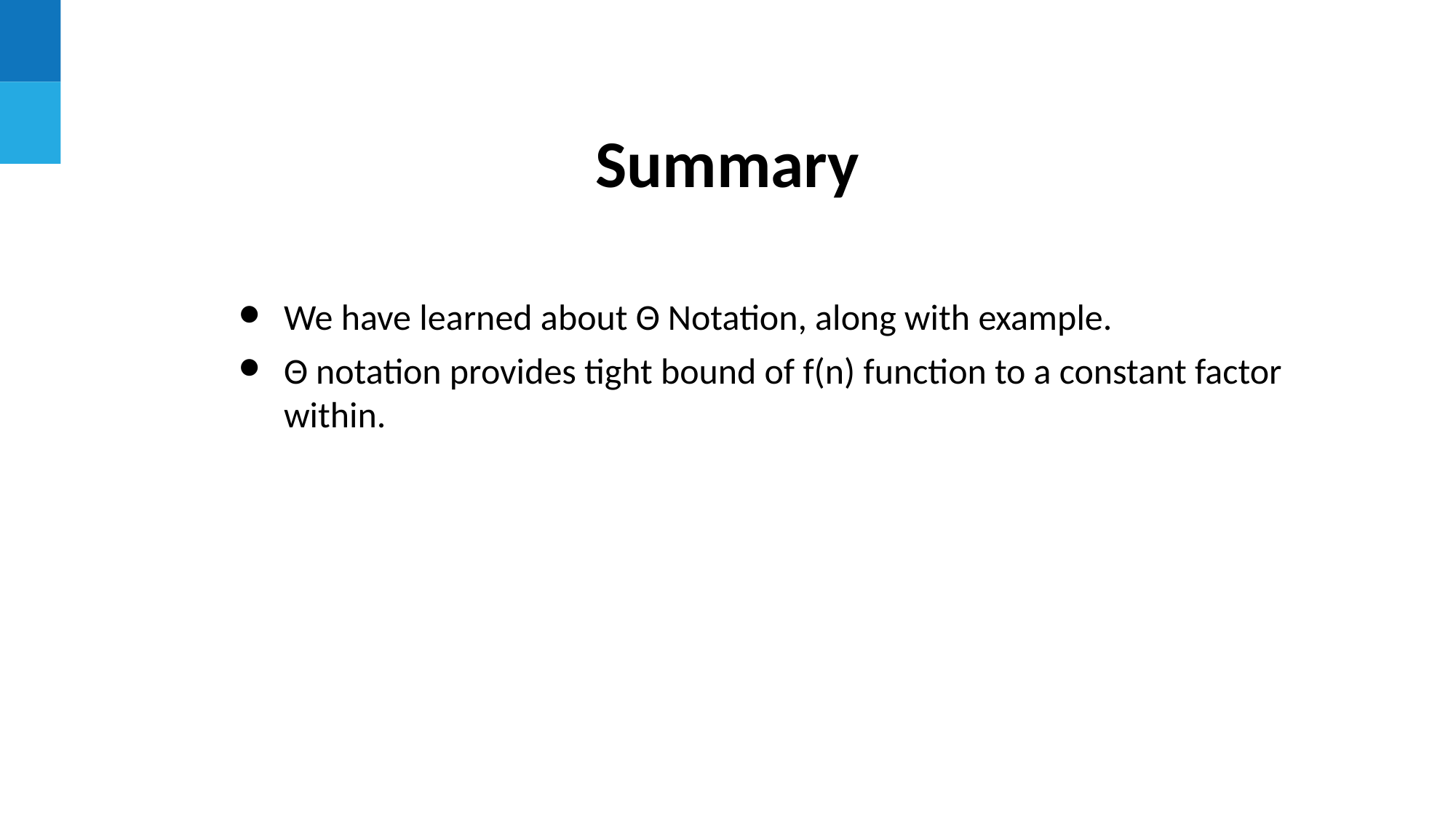

# Summary
We have learned about Θ Notation, along with example.
Θ notation provides tight bound of f(n) function to a constant factor within.